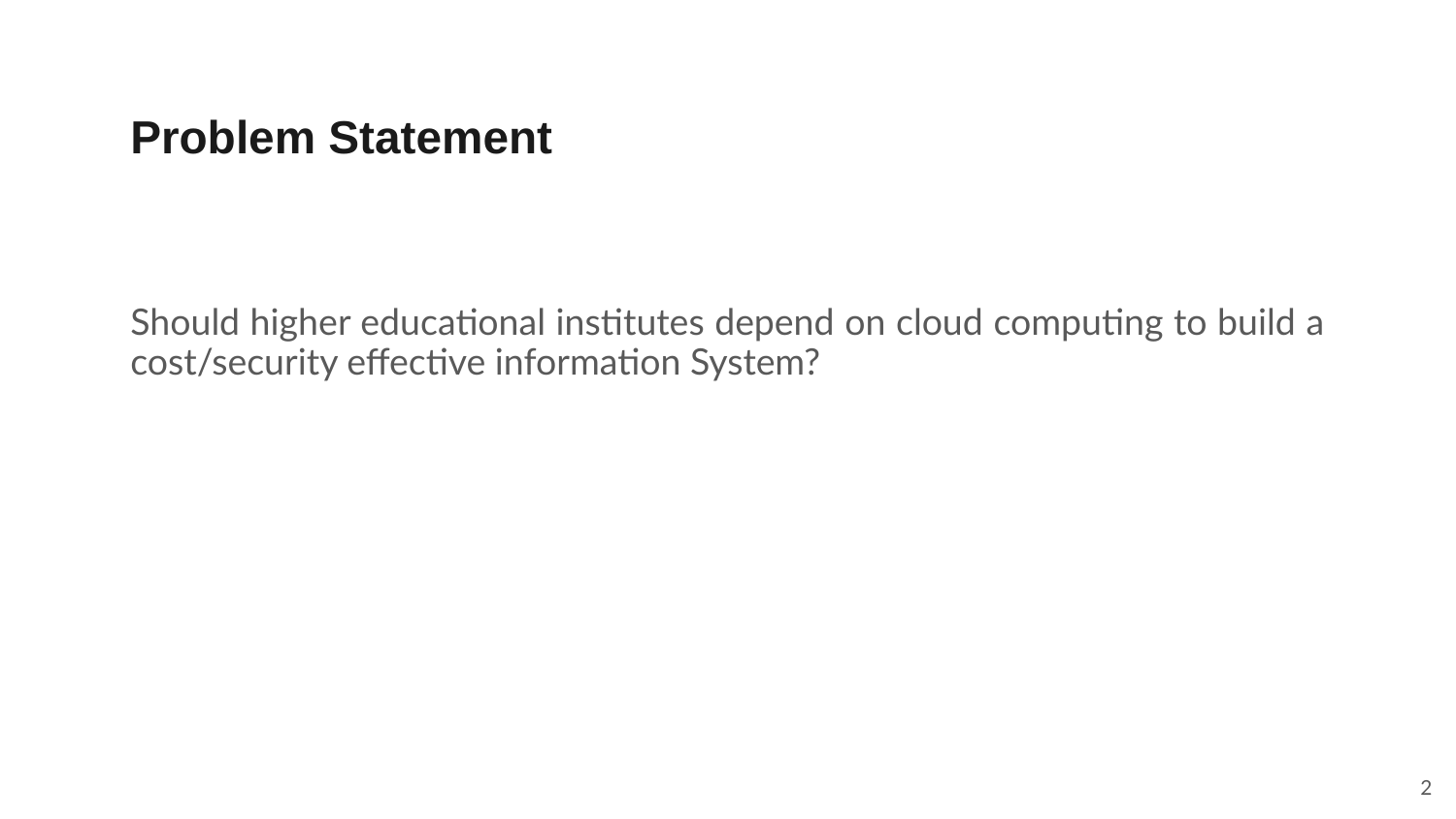

Problem Statement
Should higher educational institutes depend on cloud computing to build a cost/security effective information System?
2